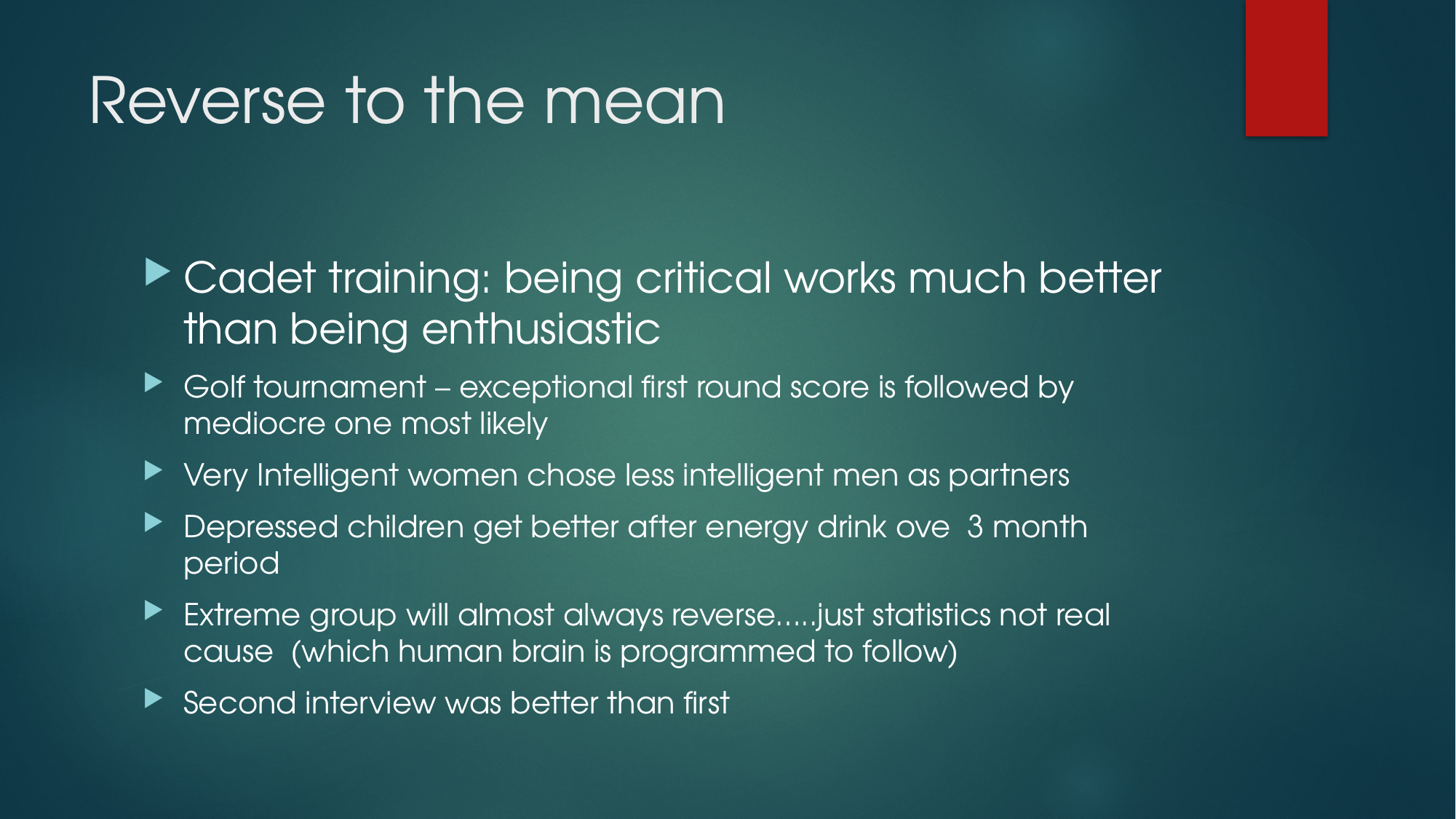

# Reverse to the mean
Cadet training: being critical works much better than being enthusiastic
Golf tournament – exceptional first round score is followed by mediocre one most likely
Very Intelligent women chose less intelligent men as partners
Depressed children get better after energy drink ove  3 month period
Extreme group will almost always reverse…..just statistics not real cause  (which human brain is programmed to follow)
Second interview was better than first